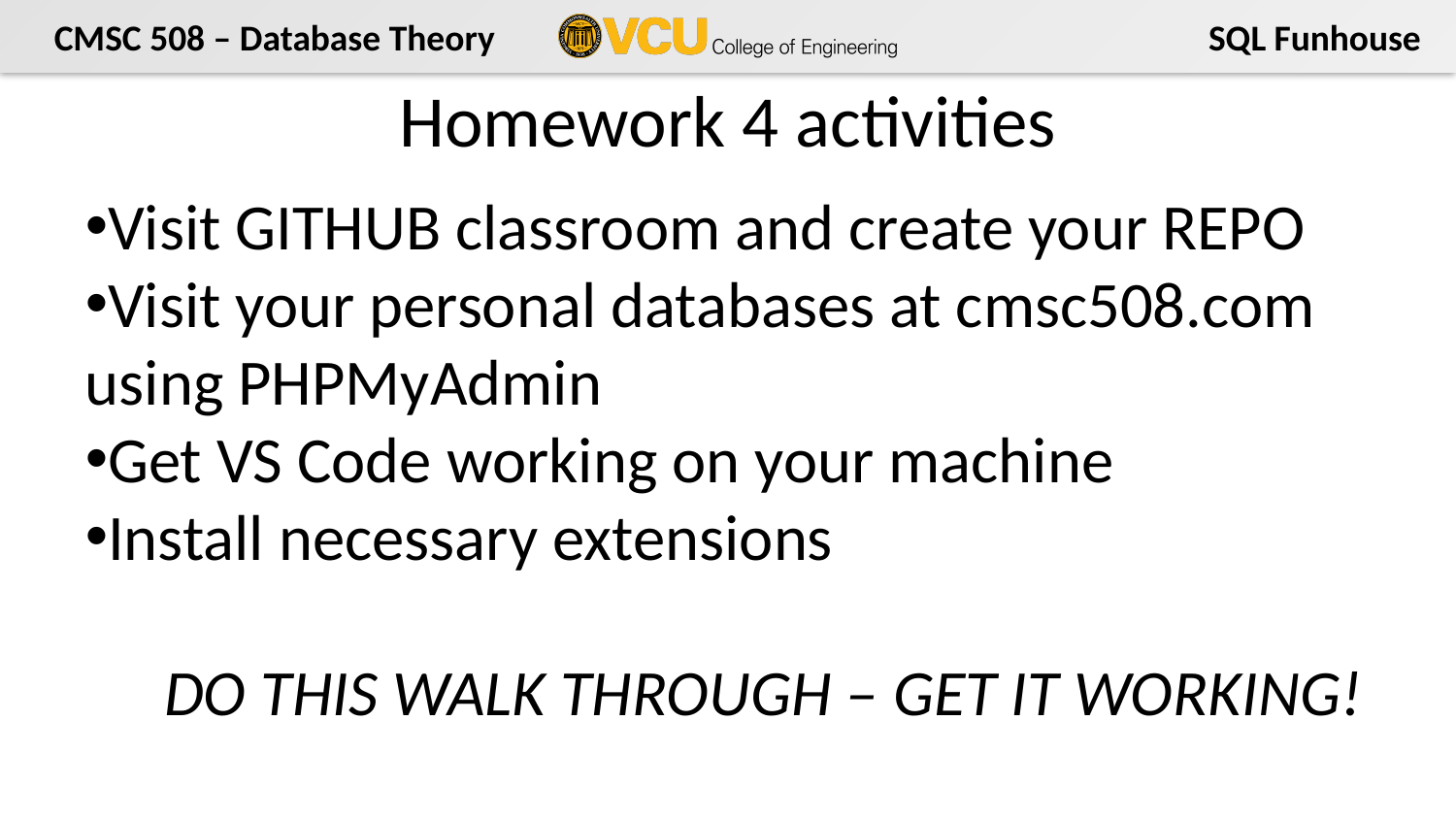

# Homework 4 activities
Visit GITHUB classroom and create your REPO
Visit your personal databases at cmsc508.com using PHPMyAdmin
Get VS Code working on your machine
Install necessary extensions

DO THIS WALK THROUGH – GET IT WORKING!